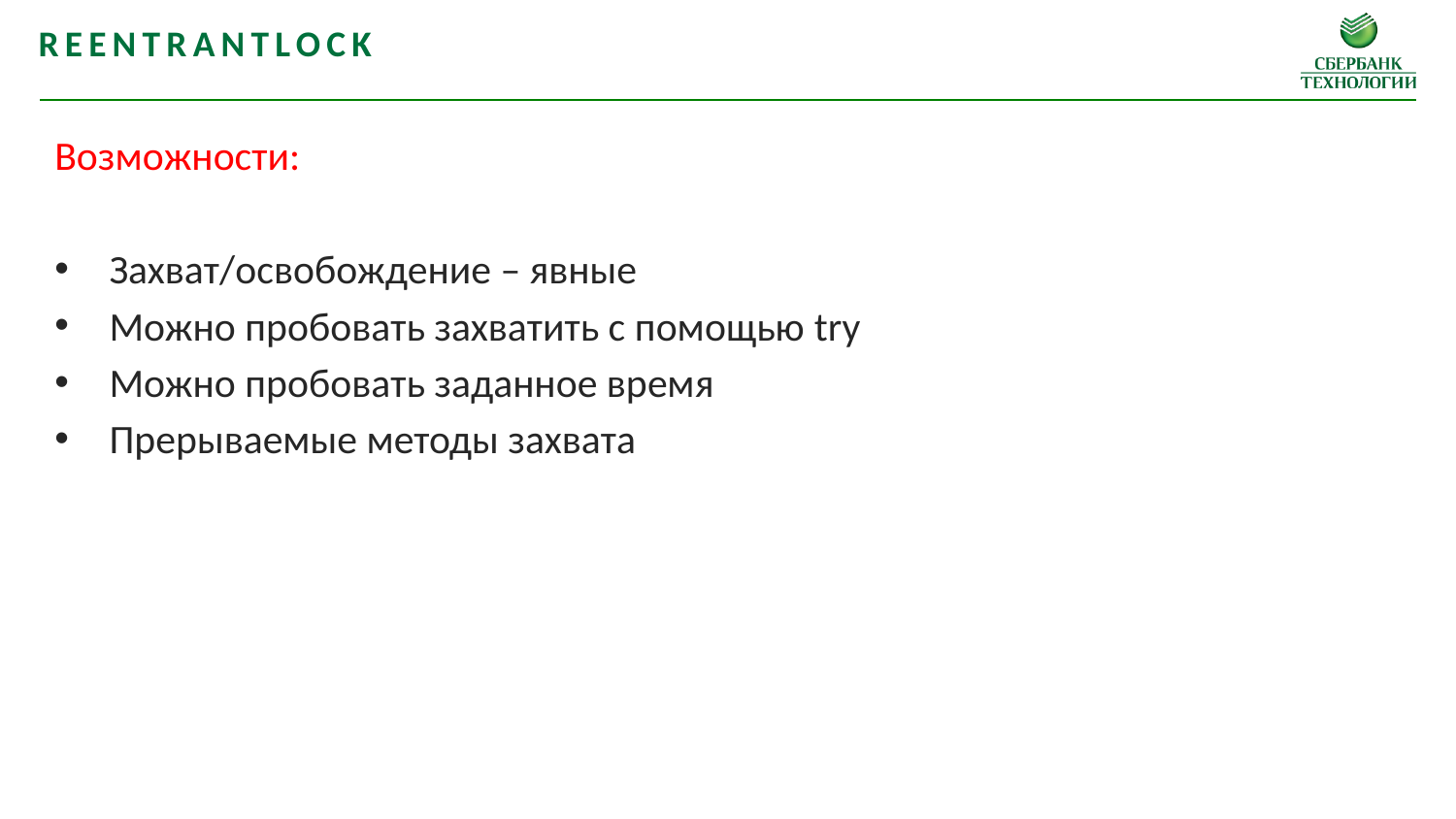

ReentrantLock
Возможности:

Захват/освобождение – явные
Можно пробовать захватить с помощью try
Можно пробовать заданное время
Прерываемые методы захвата